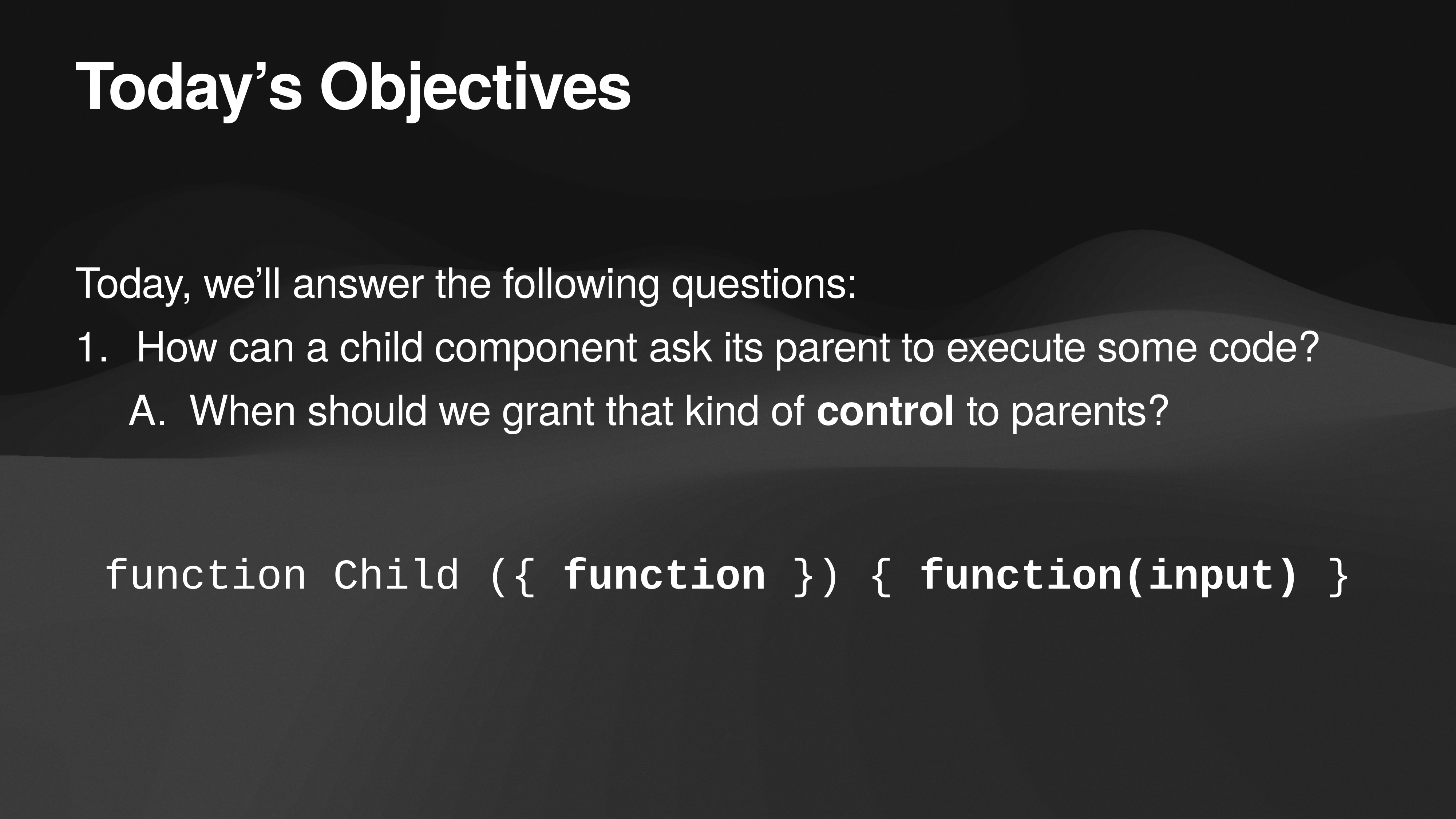

# Today’s Objectives
Today, we’ll answer the following questions:
How can a child component ask its parent to execute some code?
When should we grant that kind of control to parents?
function Child ({ function }) { function(input) }